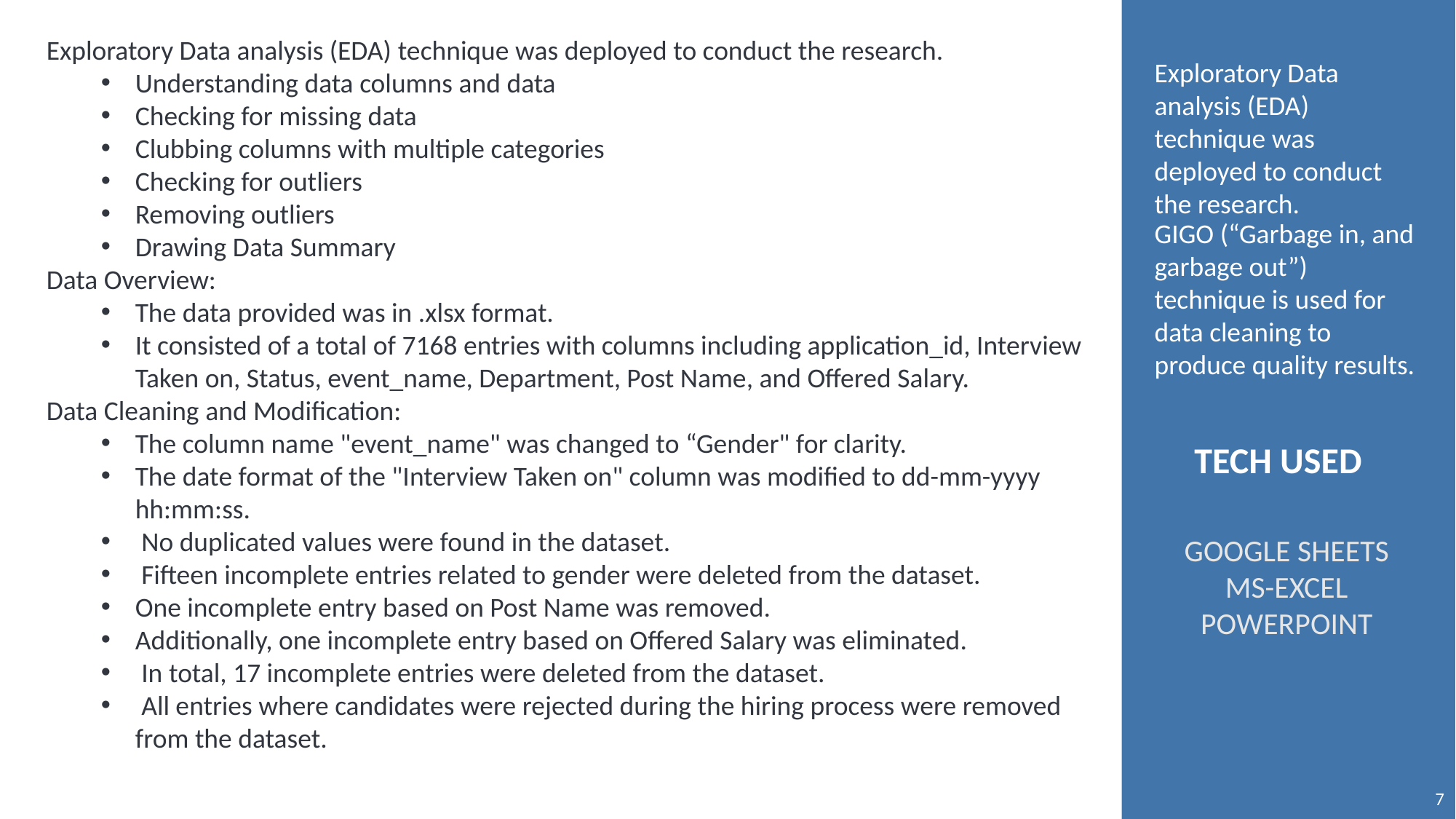

Exploratory Data analysis (EDA) technique was deployed to conduct the research.
Understanding data columns and data
Checking for missing data
Clubbing columns with multiple categories
Checking for outliers
Removing outliers
Drawing Data Summary
Data Overview:
The data provided was in .xlsx format.
It consisted of a total of 7168 entries with columns including application_id, Interview Taken on, Status, event_name, Department, Post Name, and Offered Salary.
Data Cleaning and Modification:
The column name "event_name" was changed to “Gender" for clarity.
The date format of the "Interview Taken on" column was modified to dd-mm-yyyy hh:mm:ss.
 No duplicated values were found in the dataset.
 Fifteen incomplete entries related to gender were deleted from the dataset.
One incomplete entry based on Post Name was removed.
Additionally, one incomplete entry based on Offered Salary was eliminated.
 In total, 17 incomplete entries were deleted from the dataset.
 All entries where candidates were rejected during the hiring process were removed from the dataset.
Exploratory Data analysis (EDA) technique was deployed to conduct the research.
GIGO (“Garbage in, and garbage out”) technique is used for data cleaning to produce quality results.
TECH USED
GOOGLE SHEETS
MS-EXCEL
POWERPOINT
7